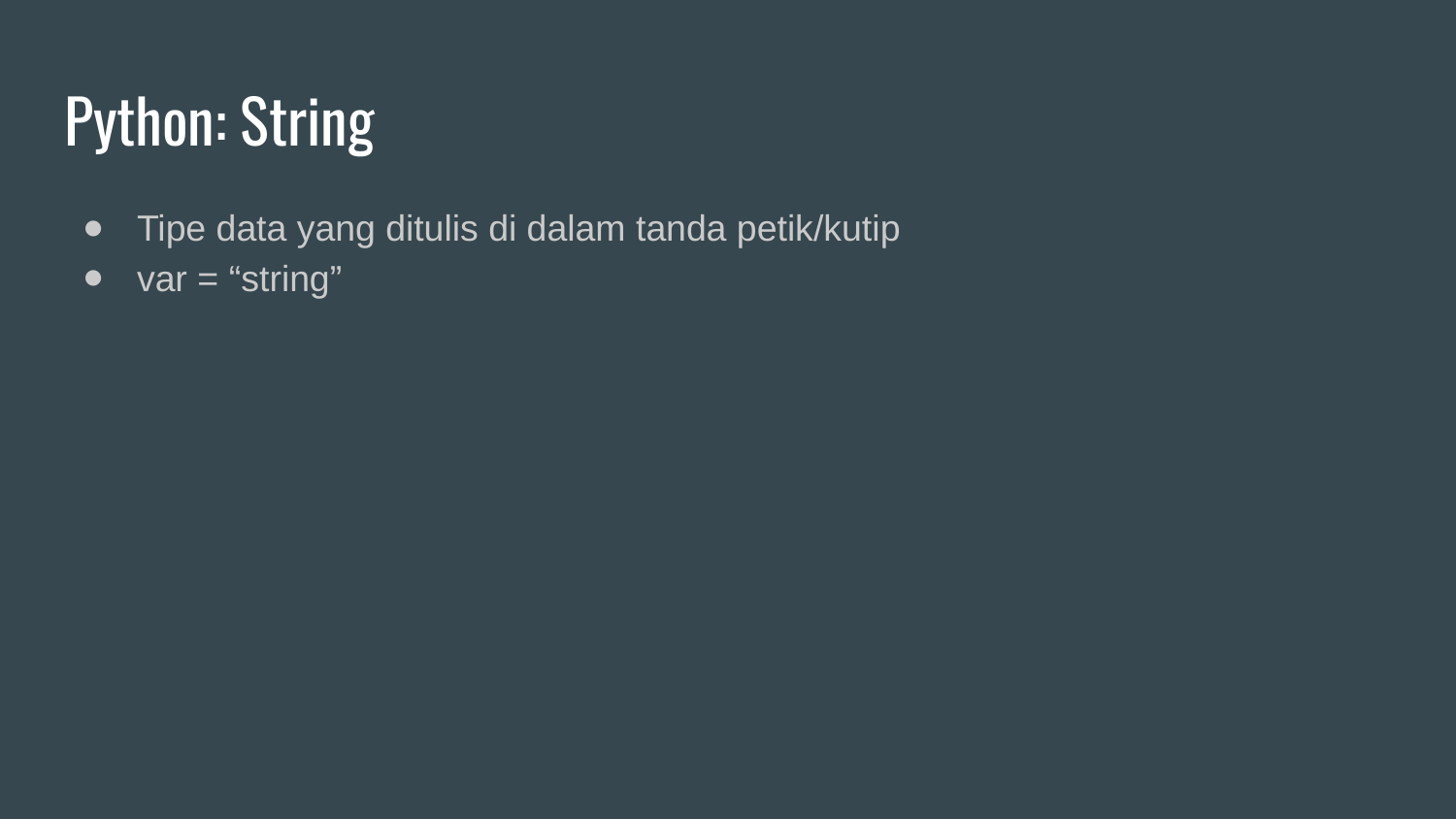

# Python: String
Tipe data yang ditulis di dalam tanda petik/kutip
var = “string”